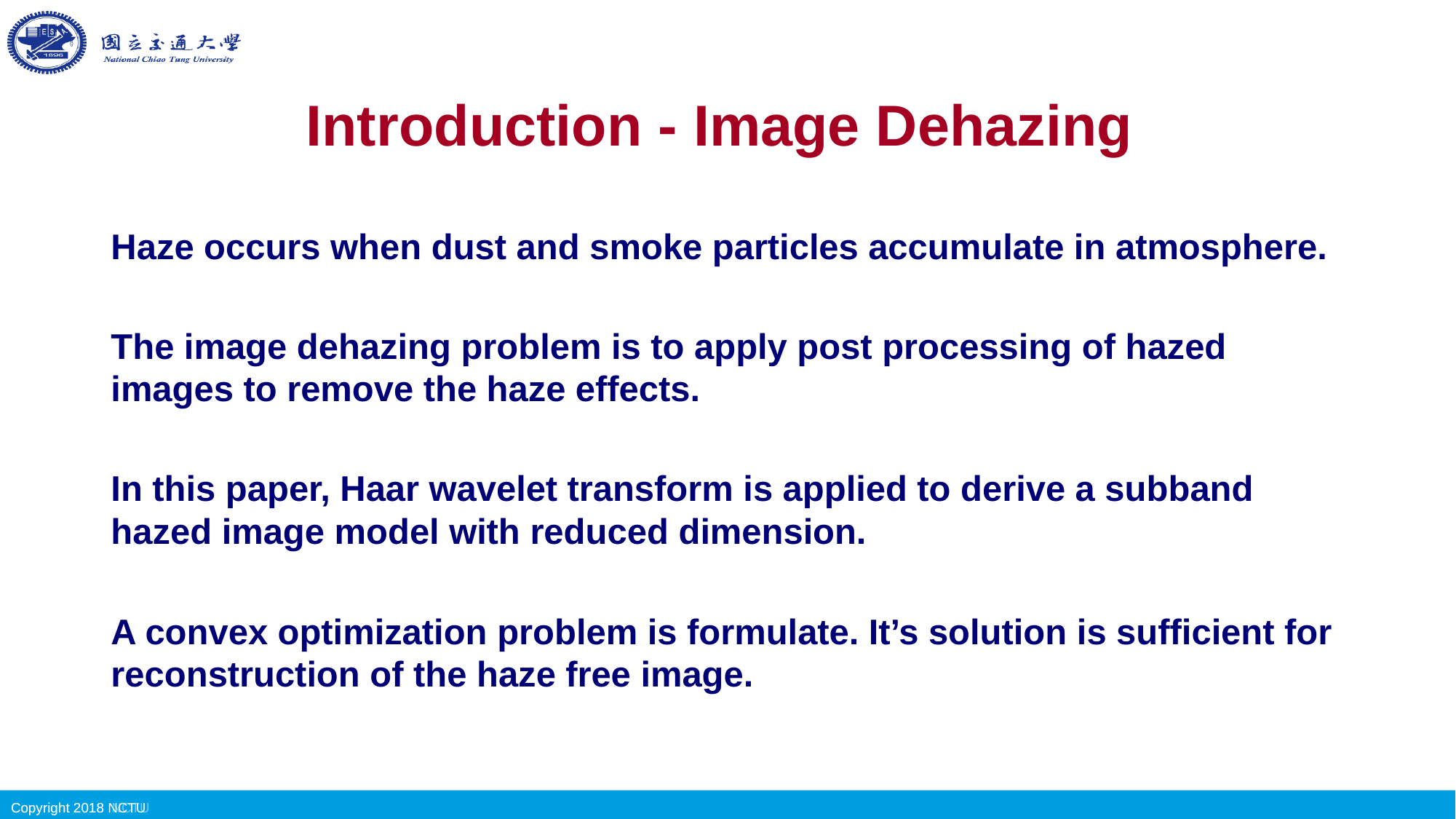

Introduction - Image Dehazing
Haze occurs when dust and smoke particles accumulate in atmosphere.

The image dehazing problem is to apply post processing of hazed images to remove the haze effects.

In this paper, Haar wavelet transform is applied to derive a subband hazed image model with reduced dimension.

A convex optimization problem is formulate. It’s solution is sufﬁcient for reconstruction of the haze free image.